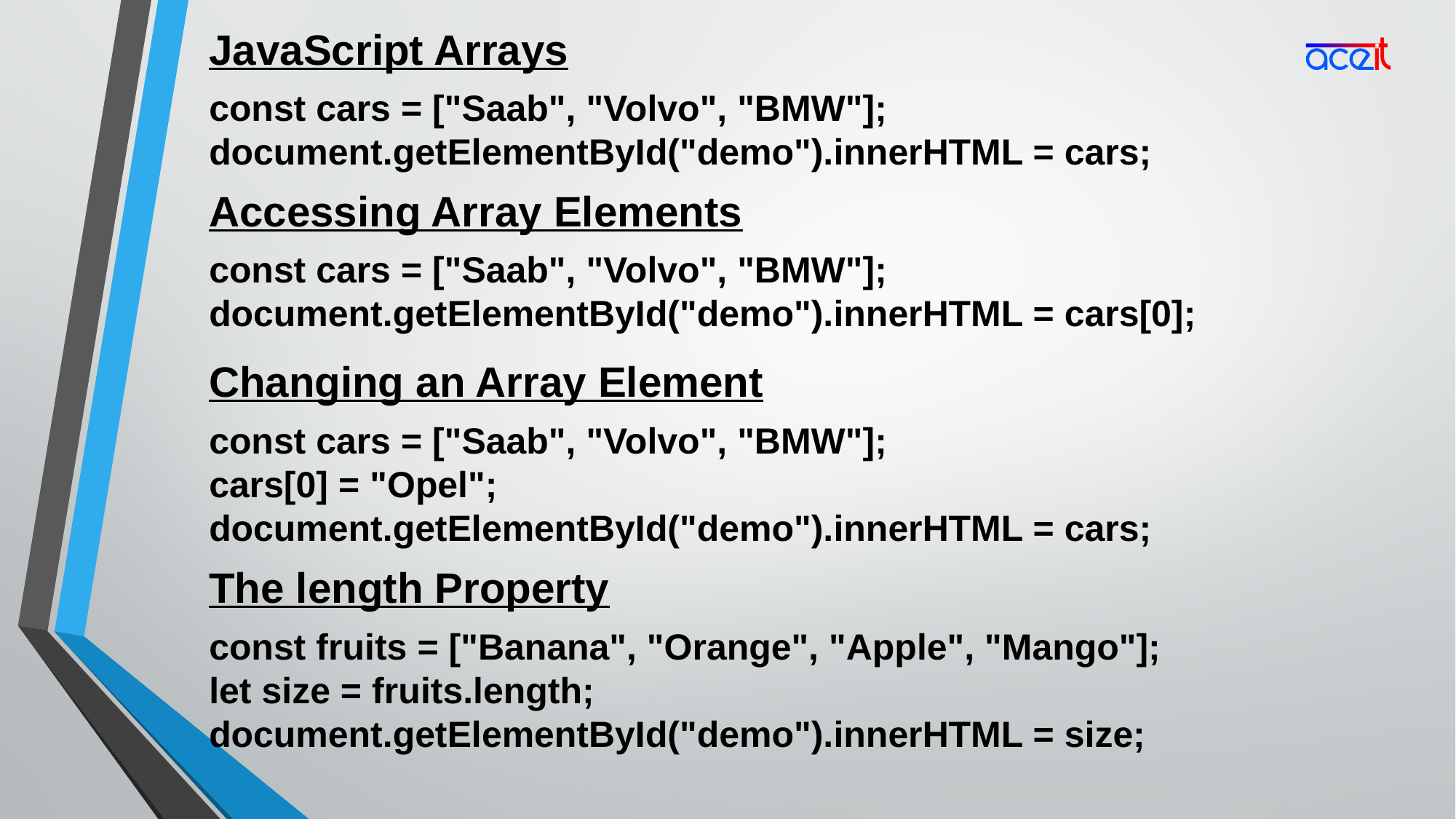

JavaScript Arrays
const cars = ["Saab", "Volvo", "BMW"];
document.getElementById("demo").innerHTML = cars;
Accessing Array Elements
const cars = ["Saab", "Volvo", "BMW"];
document.getElementById("demo").innerHTML = cars[0];
Changing an Array Element
const cars = ["Saab", "Volvo", "BMW"];
cars[0] = "Opel";
document.getElementById("demo").innerHTML = cars;
The length Property
const fruits = ["Banana", "Orange", "Apple", "Mango"];
let size = fruits.length;
document.getElementById("demo").innerHTML = size;